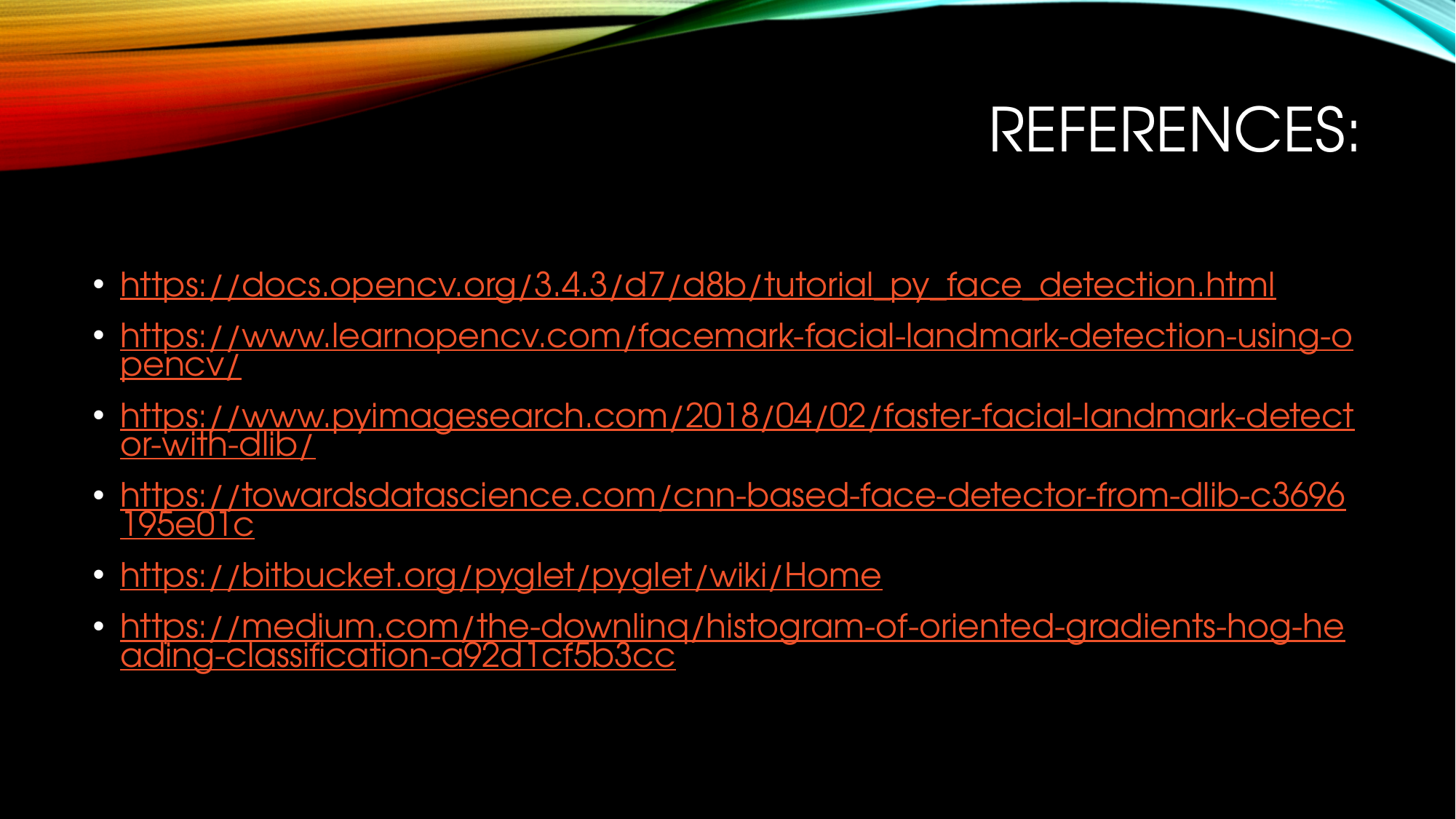

# References:
https://docs.opencv.org/3.4.3/d7/d8b/tutorial_py_face_detection.html
https://www.learnopencv.com/facemark-facial-landmark-detection-using-opencv/
https://www.pyimagesearch.com/2018/04/02/faster-facial-landmark-detector-with-dlib/
https://towardsdatascience.com/cnn-based-face-detector-from-dlib-c3696195e01c
https://bitbucket.org/pyglet/pyglet/wiki/Home
https://medium.com/the-downlinq/histogram-of-oriented-gradients-hog-heading-classification-a92d1cf5b3cc